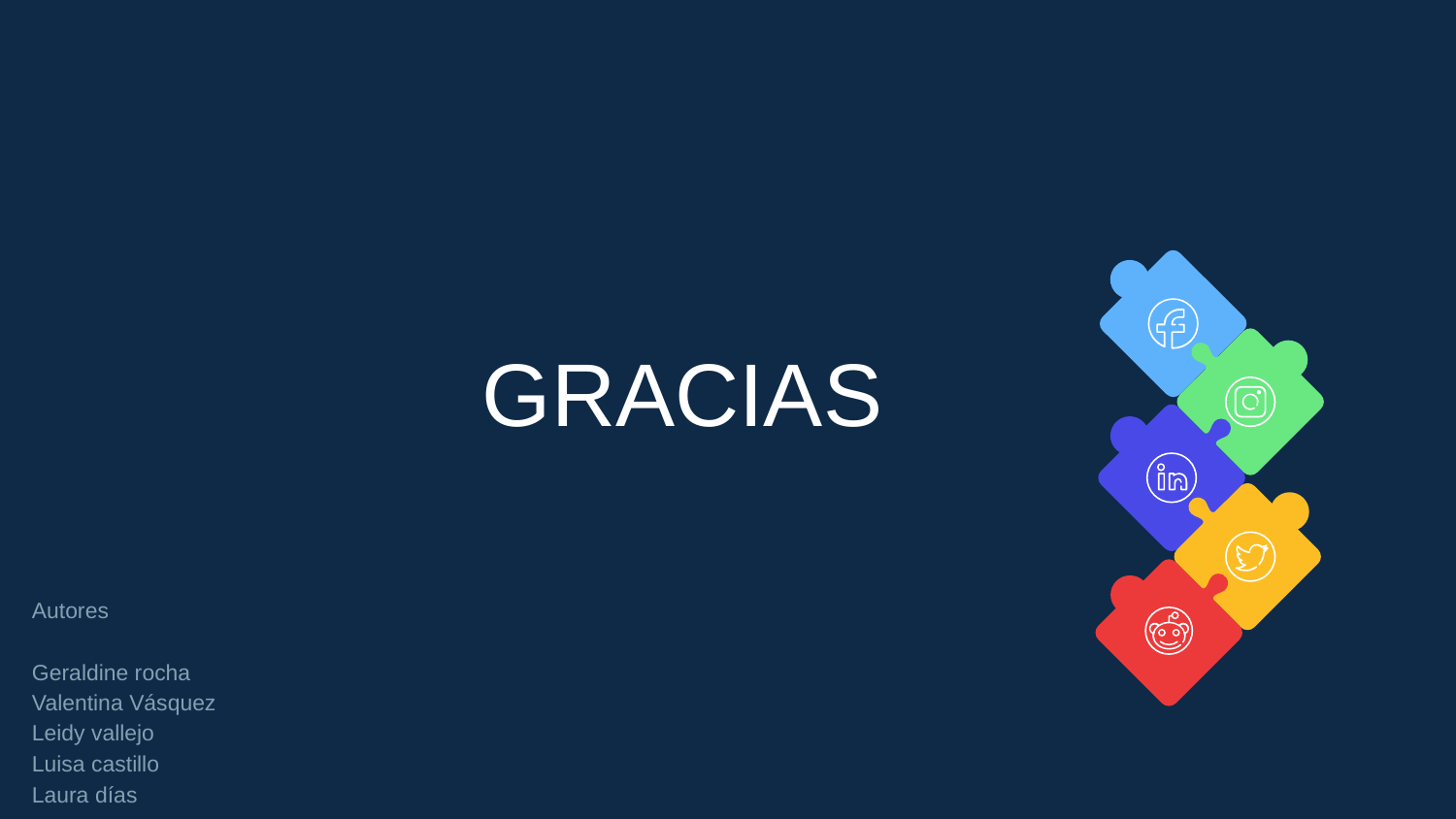

GRACIAS
Autores

Geraldine rocha
Valentina Vásquez
Leidy vallejo
Luisa castillo
Laura días